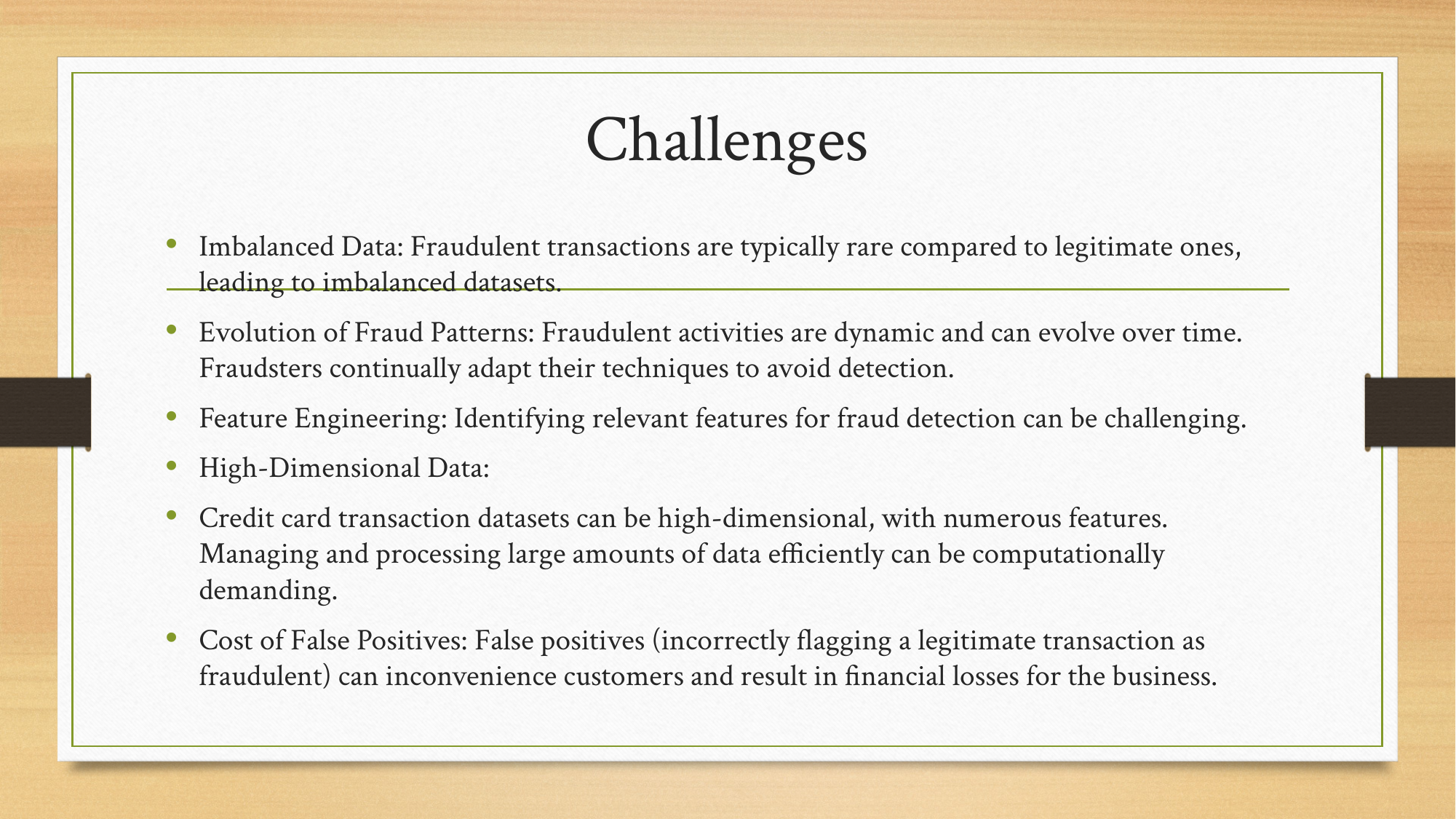

# Challenges
Imbalanced Data: Fraudulent transactions are typically rare compared to legitimate ones, leading to imbalanced datasets.
Evolution of Fraud Patterns: Fraudulent activities are dynamic and can evolve over time. Fraudsters continually adapt their techniques to avoid detection.
Feature Engineering: Identifying relevant features for fraud detection can be challenging.
High-Dimensional Data:
Credit card transaction datasets can be high-dimensional, with numerous features. Managing and processing large amounts of data efficiently can be computationally demanding.
Cost of False Positives: False positives (incorrectly flagging a legitimate transaction as fraudulent) can inconvenience customers and result in financial losses for the business.